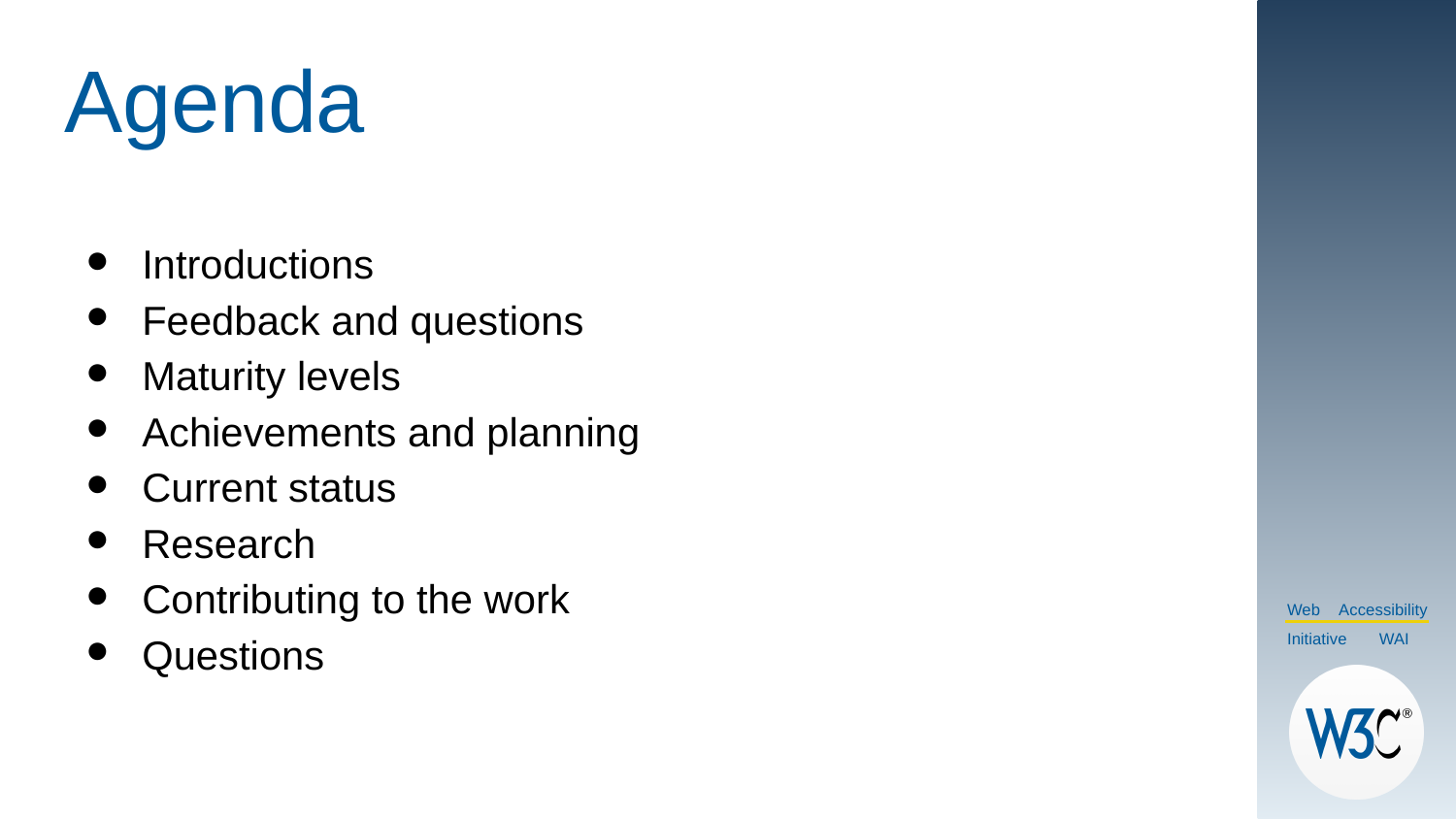

# Agenda
Introductions
Feedback and questions
Maturity levels
Achievements and planning
Current status
Research
Contributing to the work
Questions